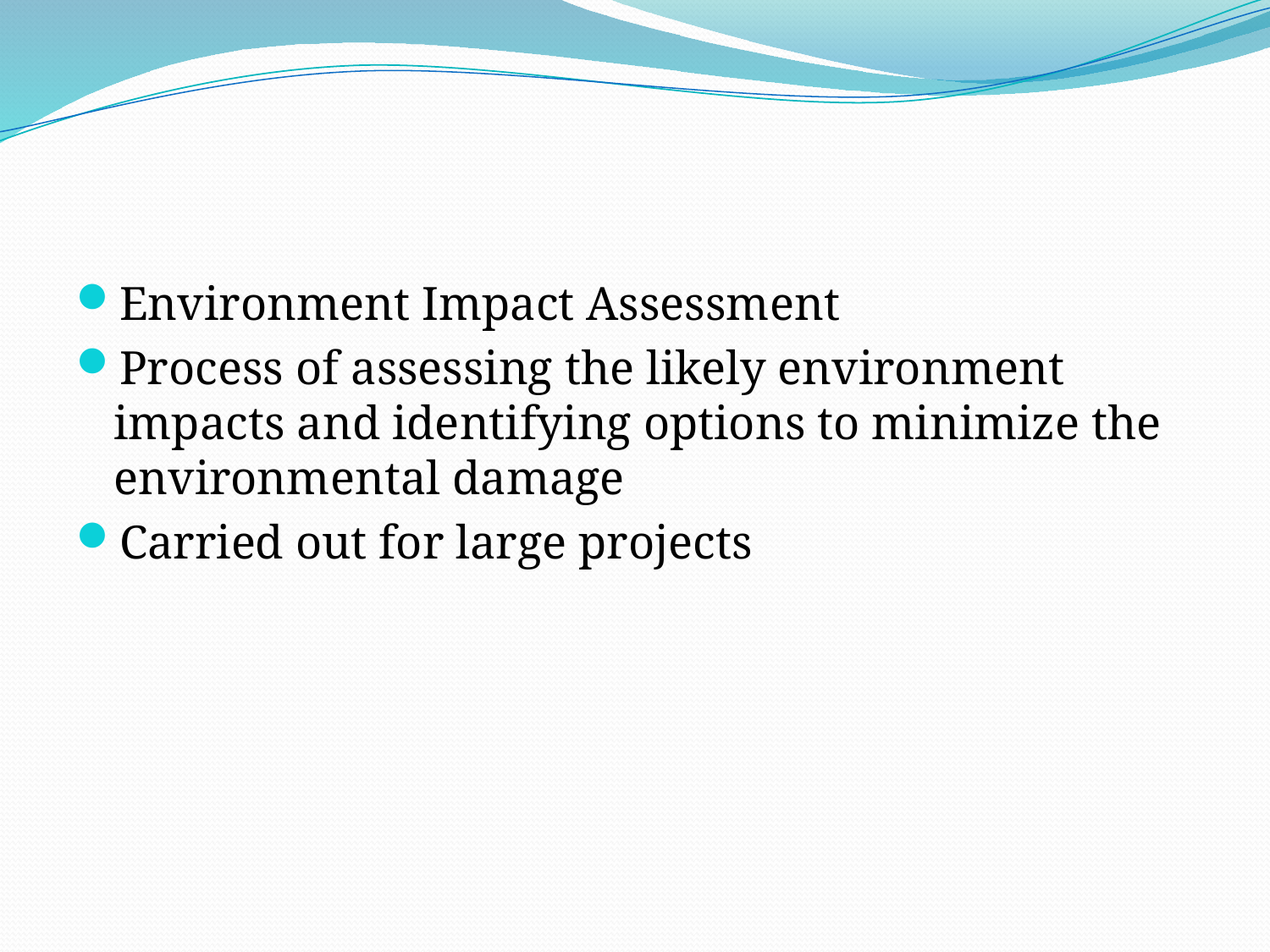

#
Environment Impact Assessment
Process of assessing the likely environment impacts and identifying options to minimize the environmental damage
Carried out for large projects